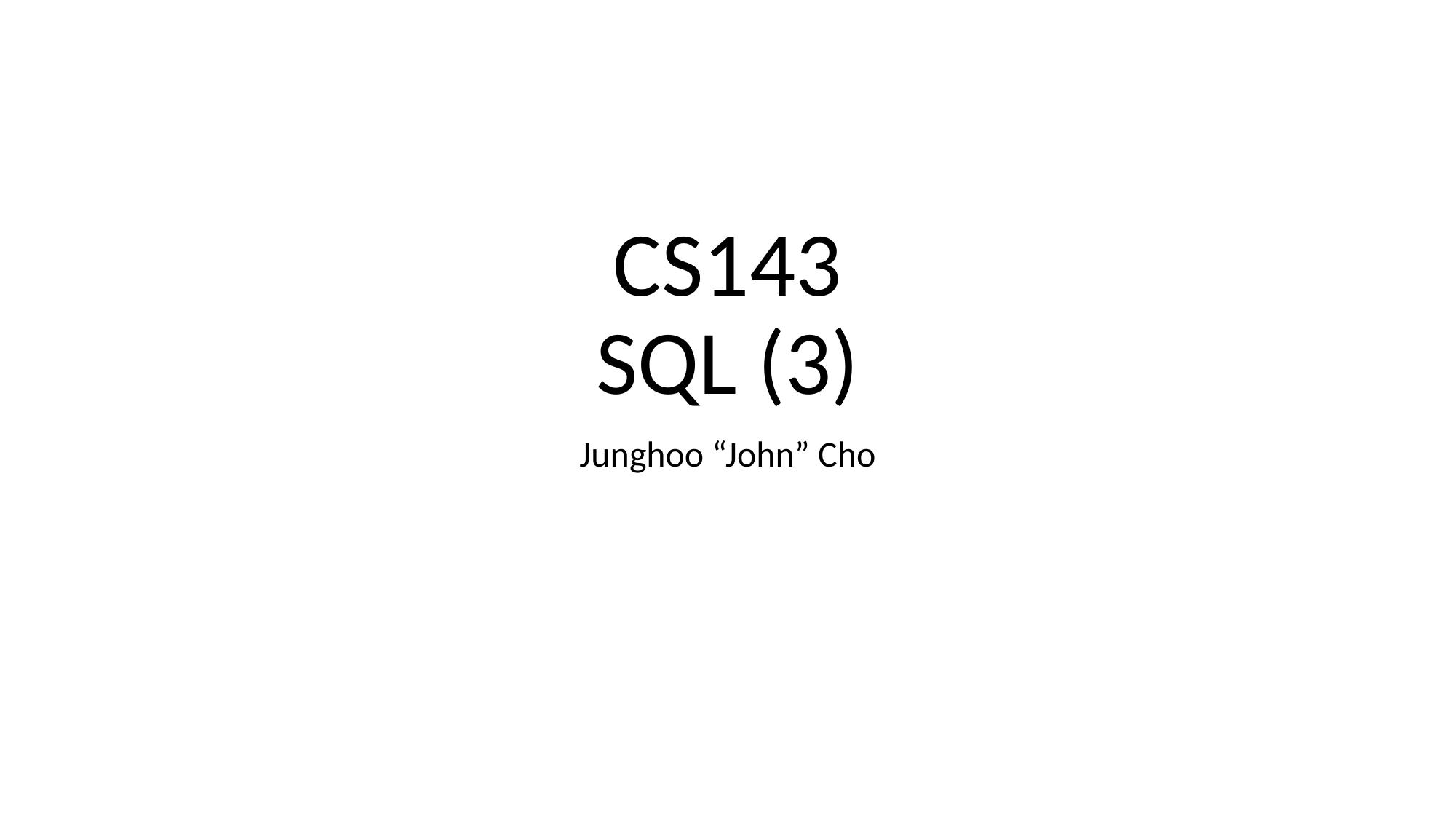

# CS143 SQL (3)
Junghoo “John” Cho